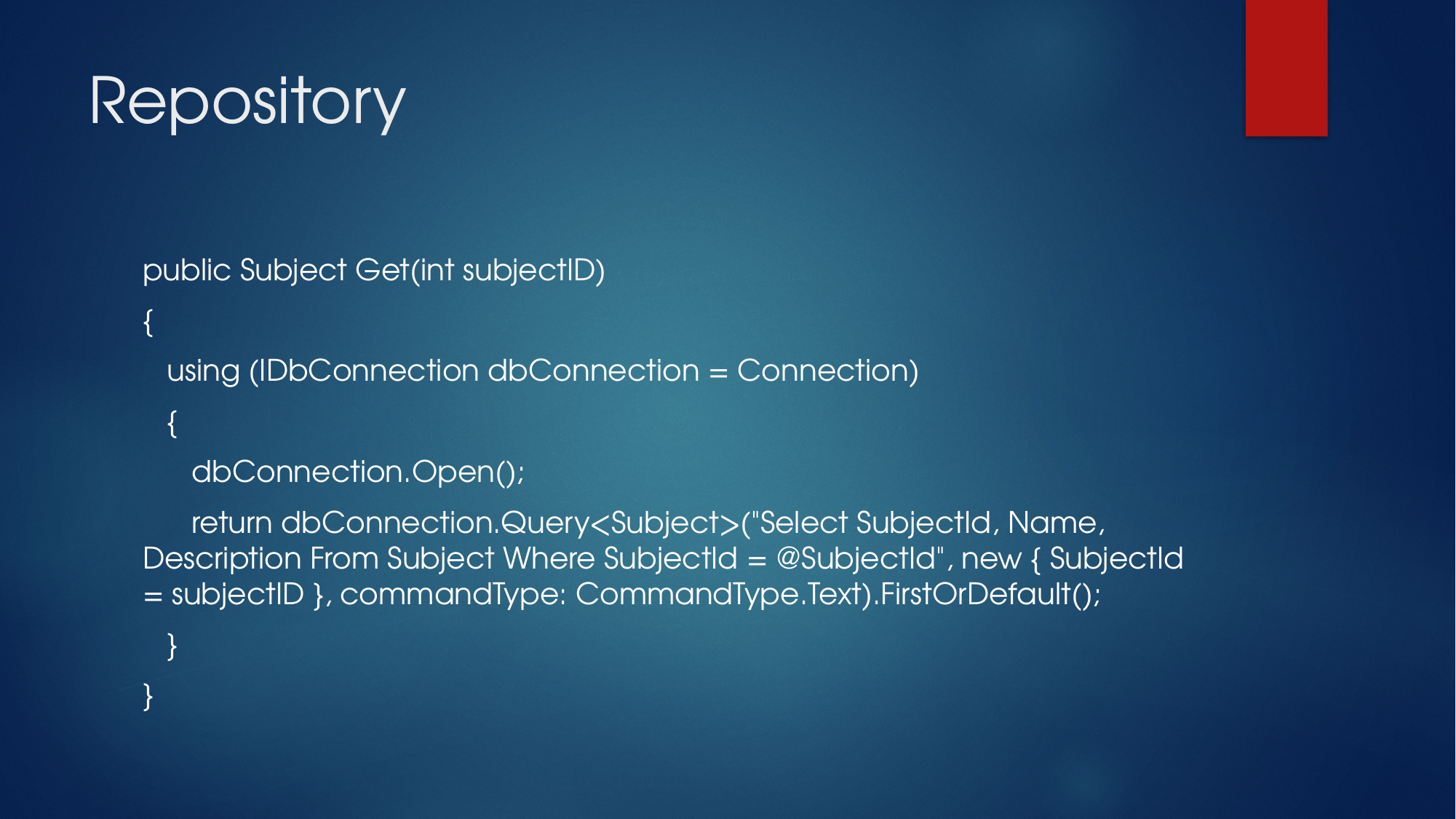

# Repository
public Subject Get(int subjectID)
{
   using (IDbConnection dbConnection = Connection)
   {
      dbConnection.Open();
      return dbConnection.Query<Subject>("Select SubjectId, Name, Description From Subject Where SubjectId = @SubjectId", new { SubjectId = subjectID }, commandType: CommandType.Text).FirstOrDefault();
   }
}